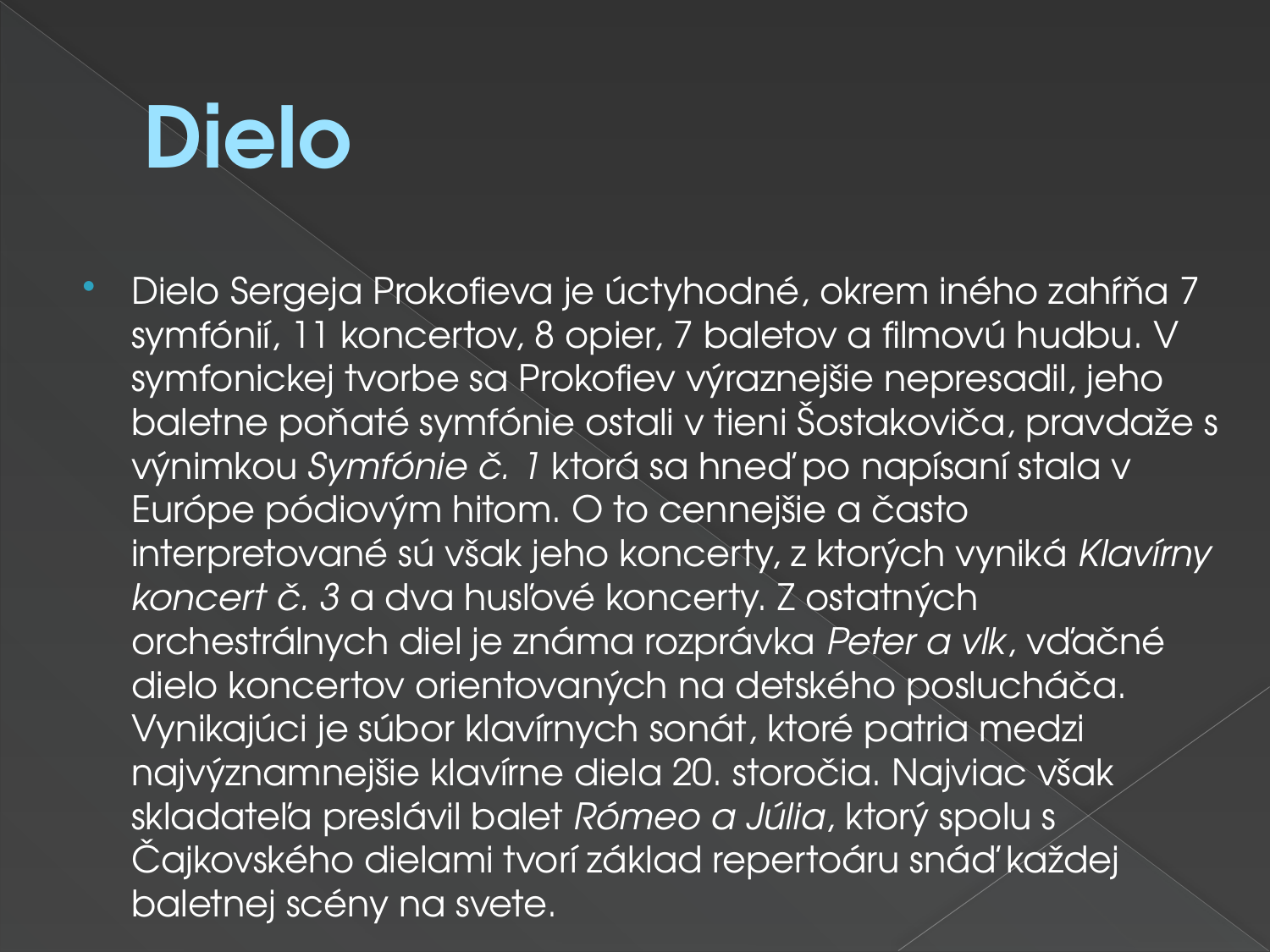

# Dielo
Dielo Sergeja Prokofieva je úctyhodné, okrem iného zahŕňa 7 symfónií, 11 koncertov, 8 opier, 7 baletov a filmovú hudbu. V symfonickej tvorbe sa Prokofiev výraznejšie nepresadil, jeho baletne poňaté symfónie ostali v tieni Šostakoviča, pravdaže s výnimkou Symfónie č. 1 ktorá sa hneď po napísaní stala v Európe pódiovým hitom. O to cennejšie a často interpretované sú však jeho koncerty, z ktorých vyniká Klavírny koncert č. 3 a dva husľové koncerty. Z ostatných orchestrálnych diel je známa rozprávka Peter a vlk, vďačné dielo koncertov orientovaných na detského poslucháča. Vynikajúci je súbor klavírnych sonát, ktoré patria medzi najvýznamnejšie klavírne diela 20. storočia. Najviac však skladateľa preslávil balet Rómeo a Júlia, ktorý spolu s Čajkovského dielami tvorí základ repertoáru snáď každej baletnej scény na svete.